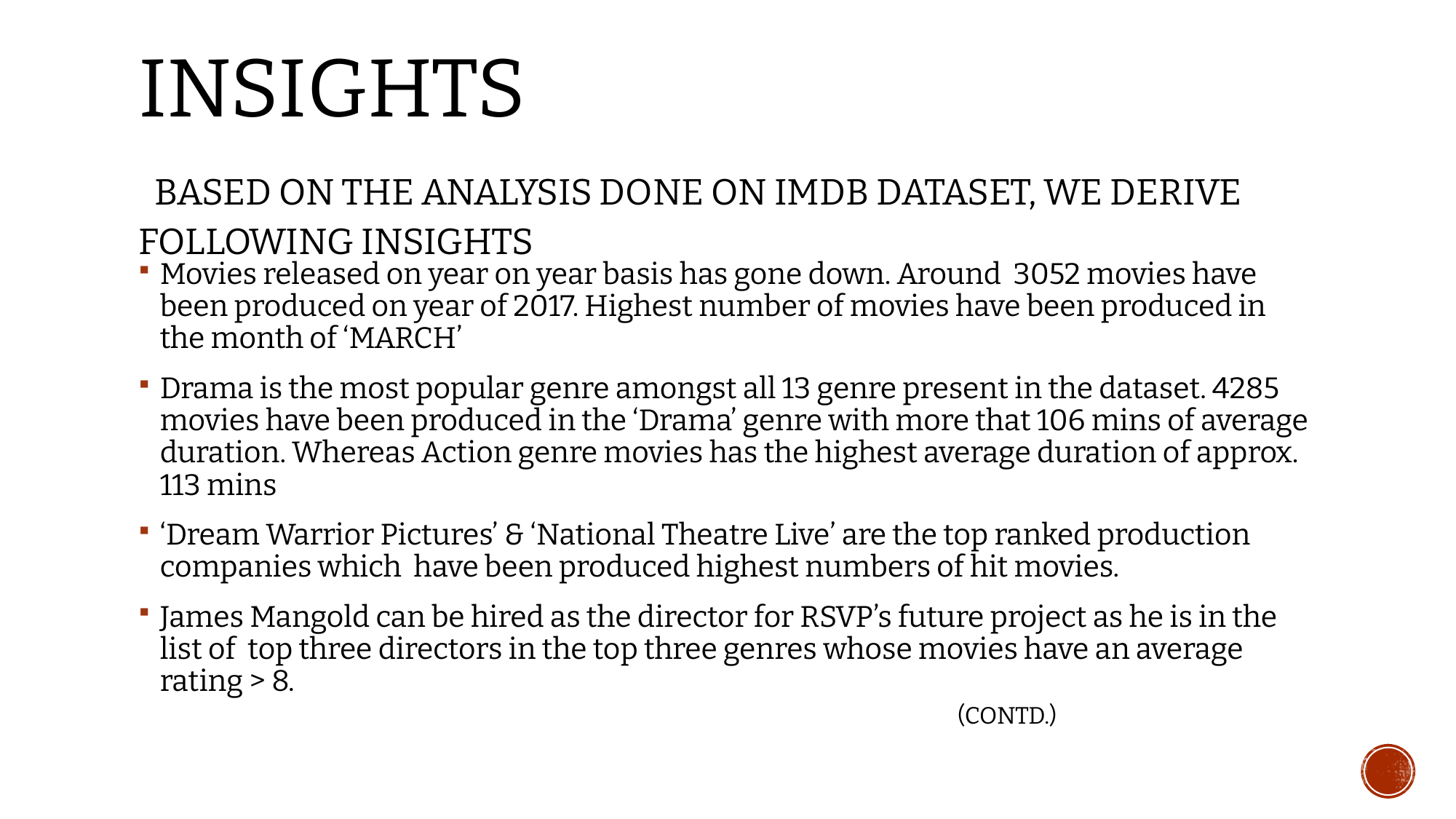

# Insights Based on the analysis done on IMDB dataset, we derive following insights
Movies released on year on year basis has gone down. Around  3052 movies have been produced on year of 2017. Highest number of movies have been produced in the month of ‘MARCH’
Drama is the most popular genre amongst all 13 genre present in the dataset. 4285 movies have been produced in the ‘Drama’ genre with more that 106 mins of average duration. Whereas Action genre movies has the highest average duration of approx. 113 mins
‘Dream Warrior Pictures’ & ‘National Theatre Live’ are the top ranked production companies which  have been produced highest numbers of hit movies.
James Mangold can be hired as the director for RSVP’s future project as he is in the list of  top three directors in the top three genres whose movies have an average rating > 8.
                                                                                                                     (CONTD.)